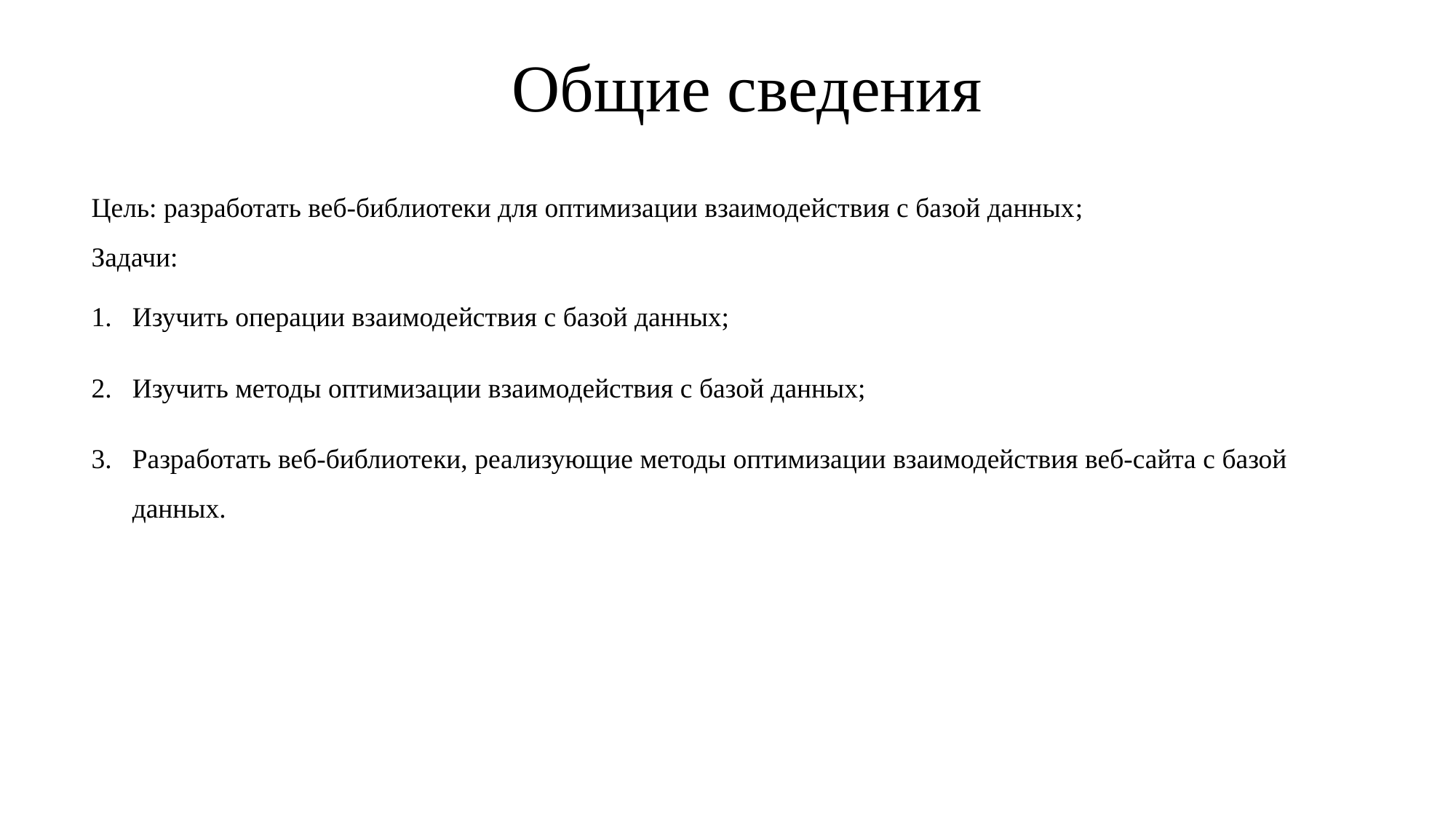

# Общие сведения
Цель: разработать веб-библиотеки для оптимизации взаимодействия с базой данных;
Задачи:
Изучить операции взаимодействия с базой данных;
Изучить методы оптимизации взаимодействия с базой данных;
Разработать веб-библиотеки, реализующие методы оптимизации взаимодействия веб-сайта с базой данных.